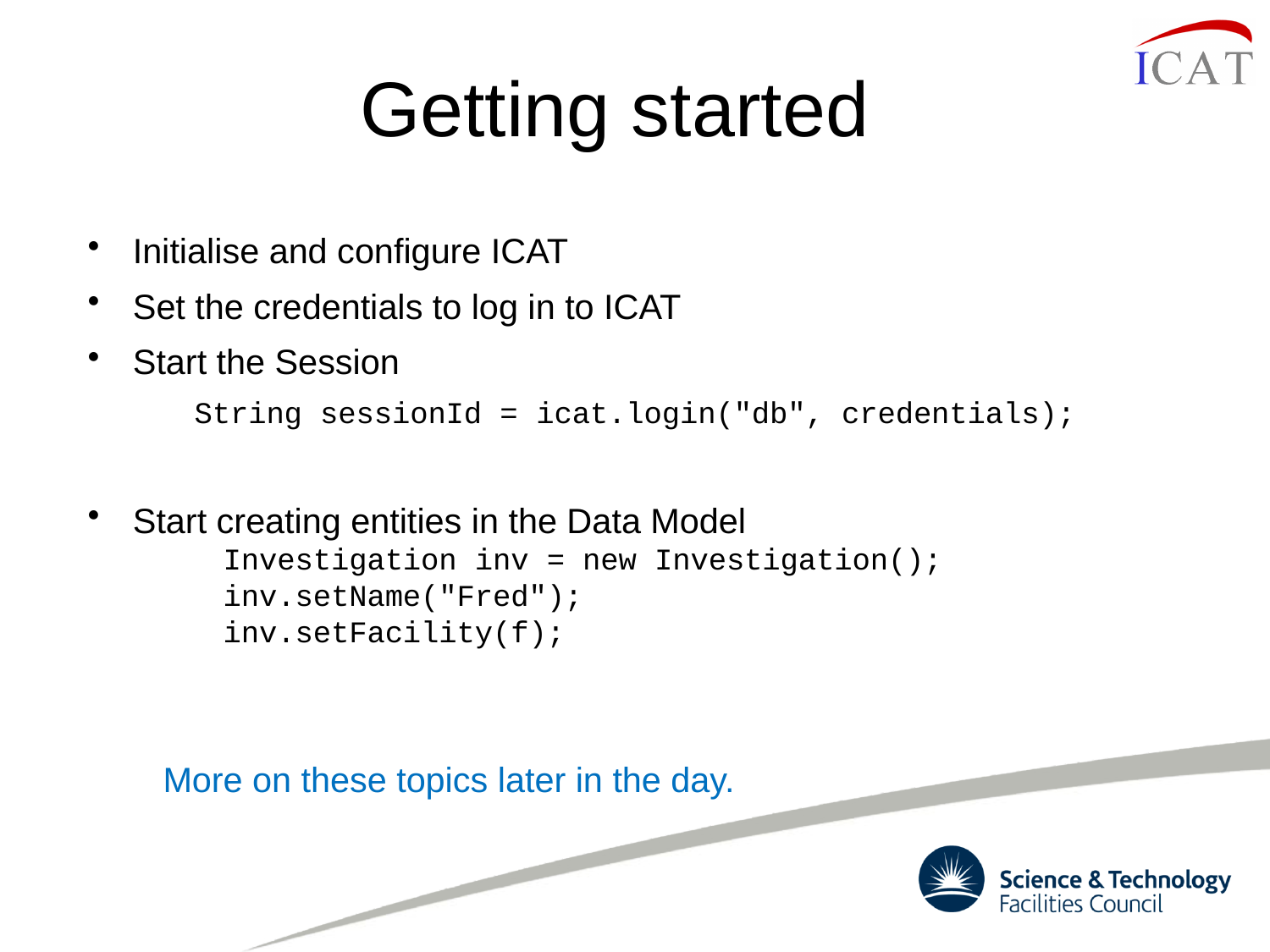

# Getting started
Initialise and configure ICAT
Set the credentials to log in to ICAT
Start the Session
   String sessionId = icat.login("db", credentials);

Start creating entities in the Data Model
Investigation inv = new Investigation();
inv.setName("Fred");
inv.setFacility(f);

More on these topics later in the day.